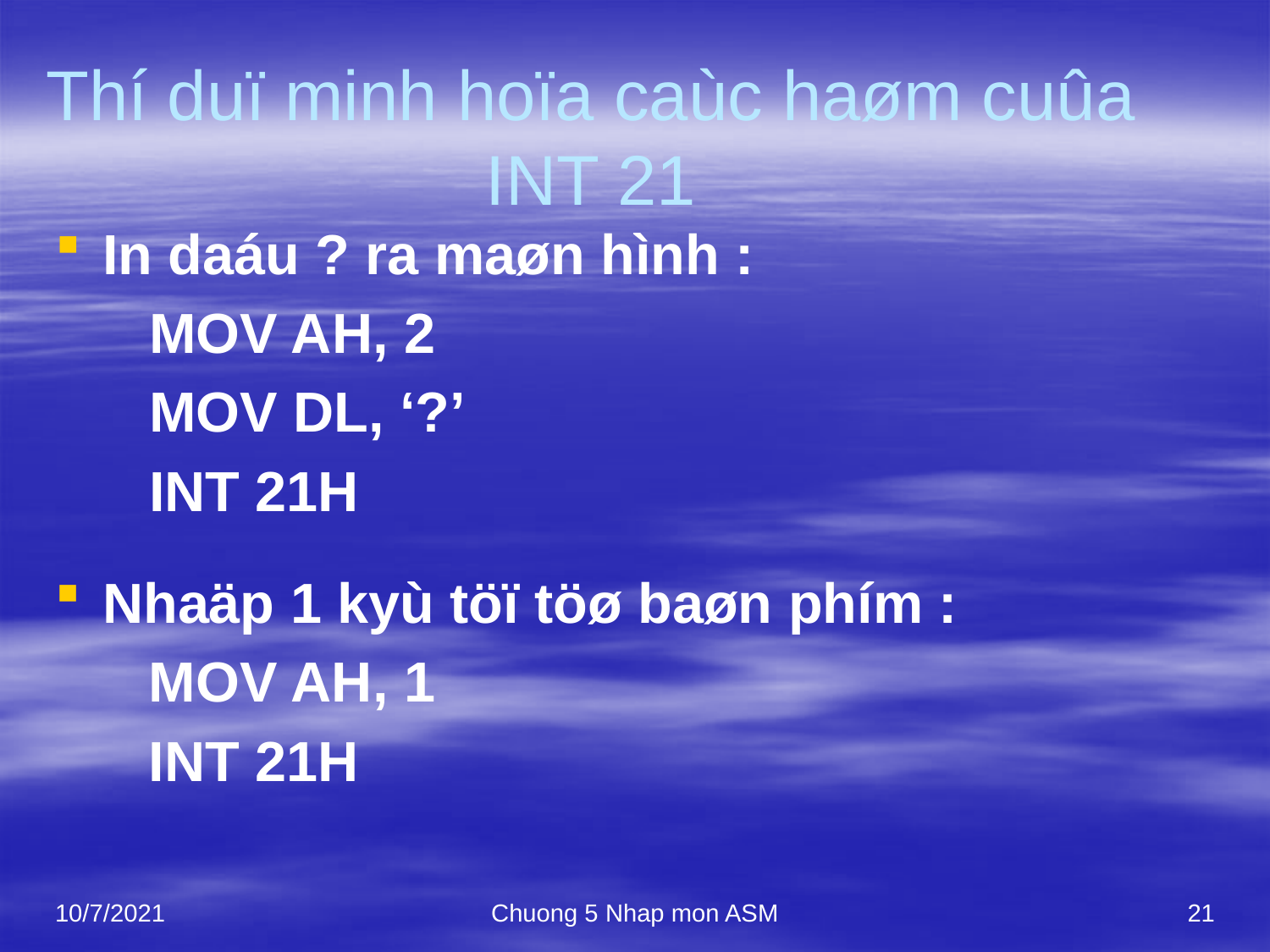

# Thí duï minh hoïa caùc haøm cuûa INT 21
In daáu ? ra maøn hình :
      MOV AH, 2
      MOV DL, ‘?’
      INT 21H

Nhaäp 1 kyù töï töø baøn phím :
      MOV AH, 1
      INT 21H

10/7/2021
Chuong 5 Nhap mon ASM
21